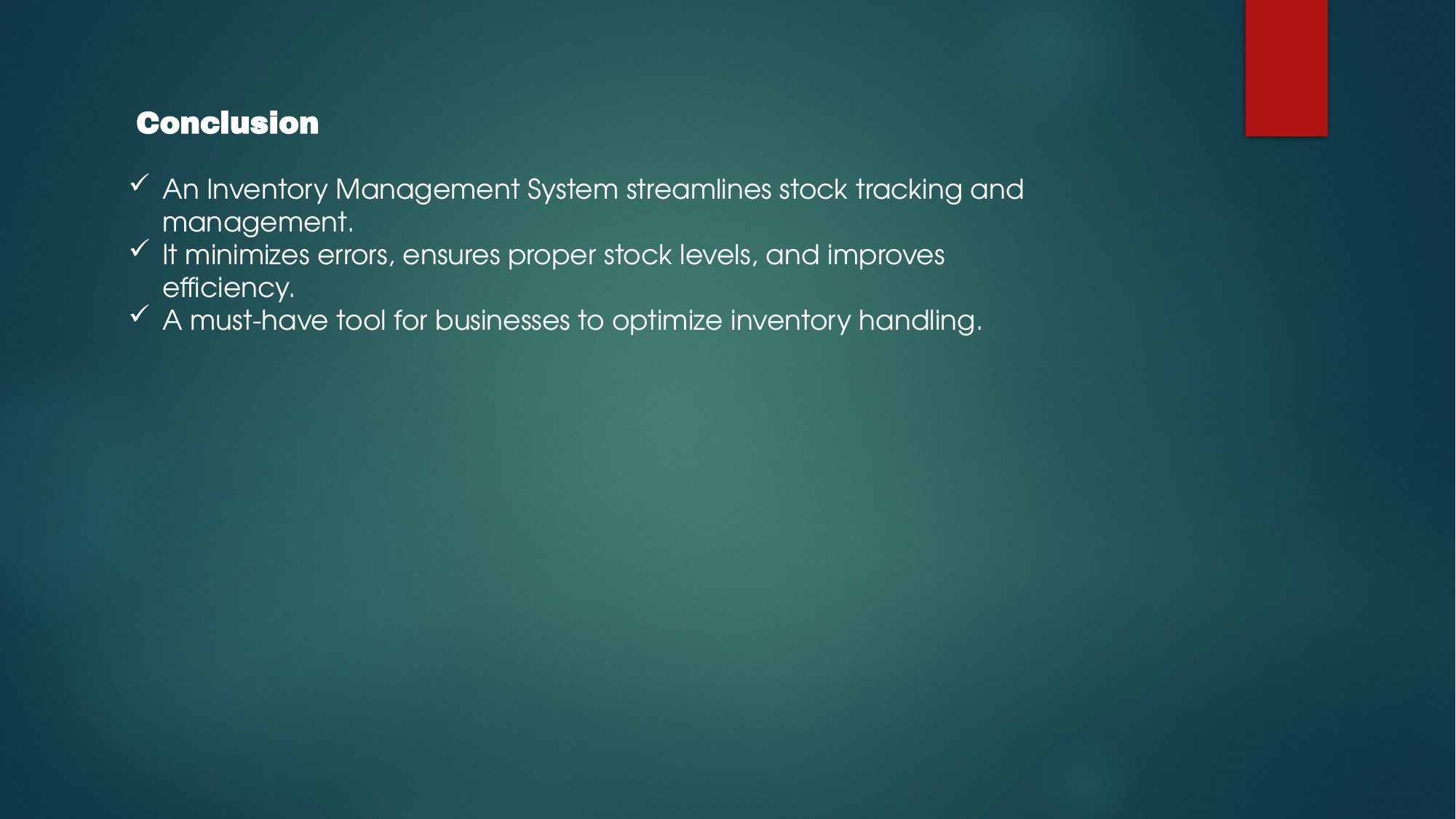

Conclusion

An Inventory Management System streamlines stock tracking and management.
It minimizes errors, ensures proper stock levels, and improves efficiency.
A must-have tool for businesses to optimize inventory handling.